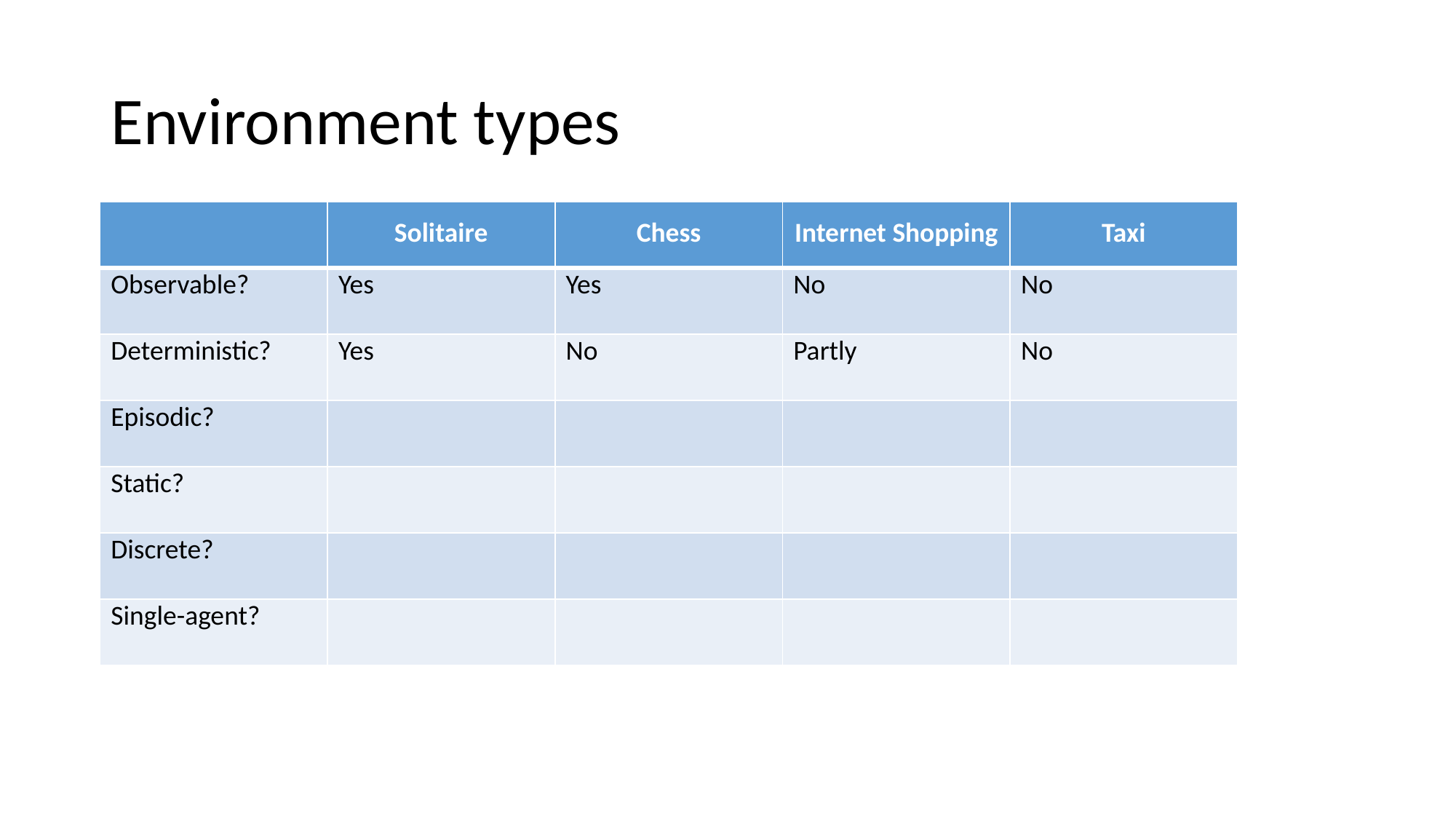

# Environment types
|  | Solitaire | Chess | Internet Shopping | Taxi |
| --- | --- | --- | --- | --- |
| Observable? | Yes | Yes | No | No |
| Deterministic? | Yes | No | Partly | No |
| Episodic? |  |  |  |  |
| Static? |  |  |  |  |
| Discrete? |  |  |  |  |
| Single-agent? |  |  |  |  |